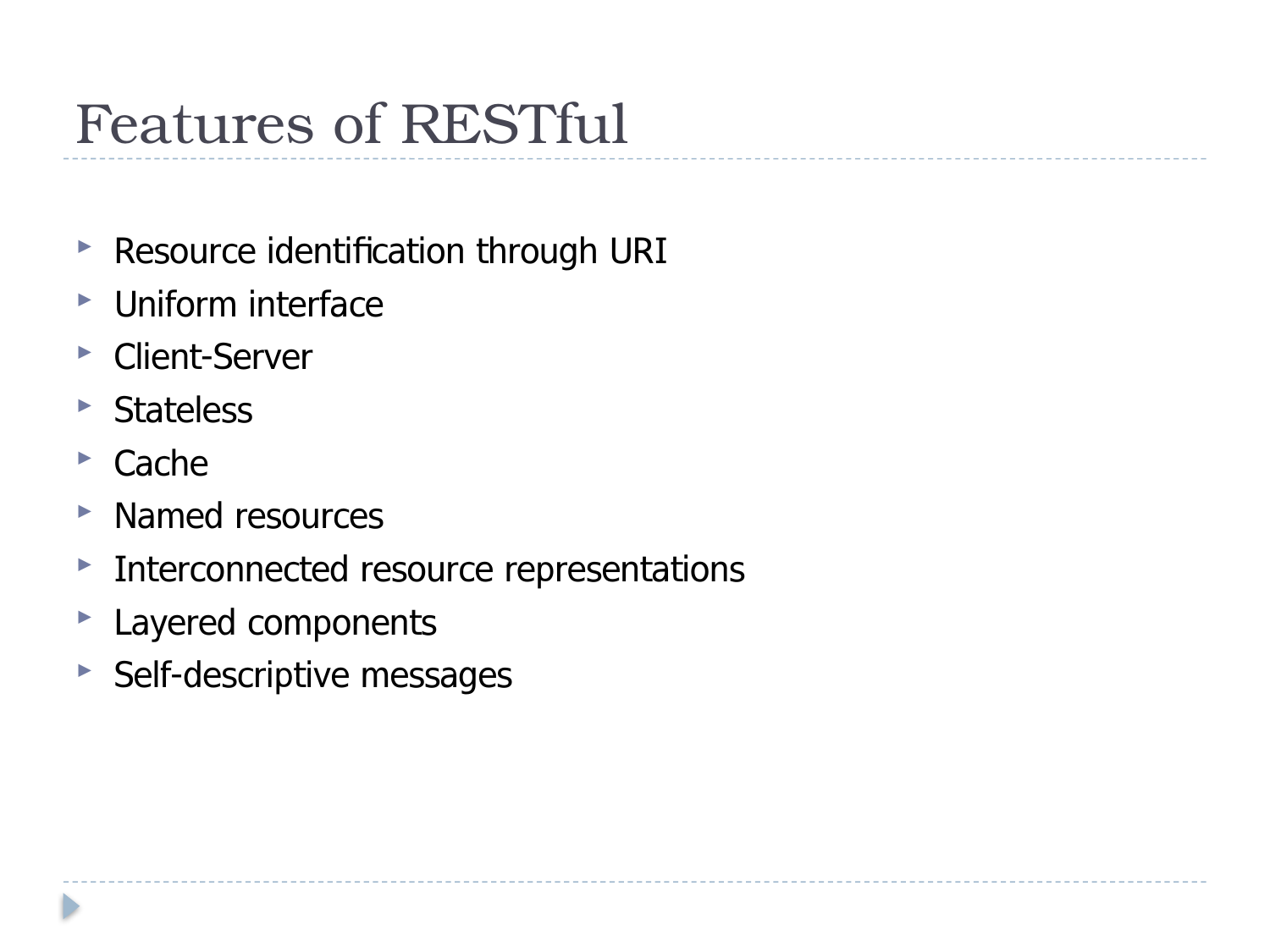

# Features of RESTful

Resource identification through URI
Uniform interface
Client-Server
Stateless
Cache
Named resources
Interconnected resource representations
Layered components
Self-descriptive messages